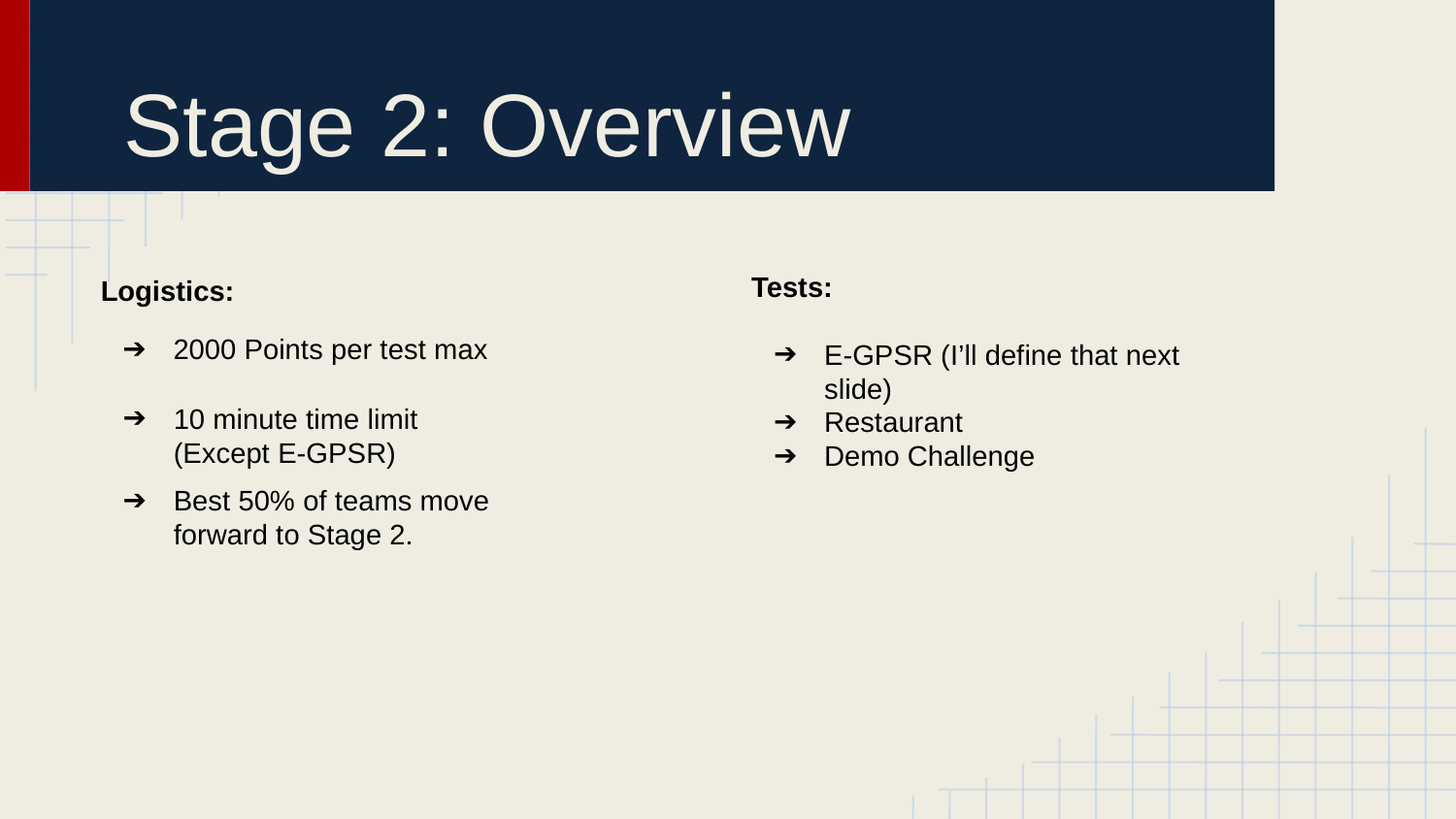

# Stage 2: Overview
Tests:

E-GPSR (I’ll define that next slide)
Restaurant
Demo Challenge
Logistics:
2000 Points per test max
10 minute time limit (Except E-GPSR)
Best 50% of teams move forward to Stage 2.